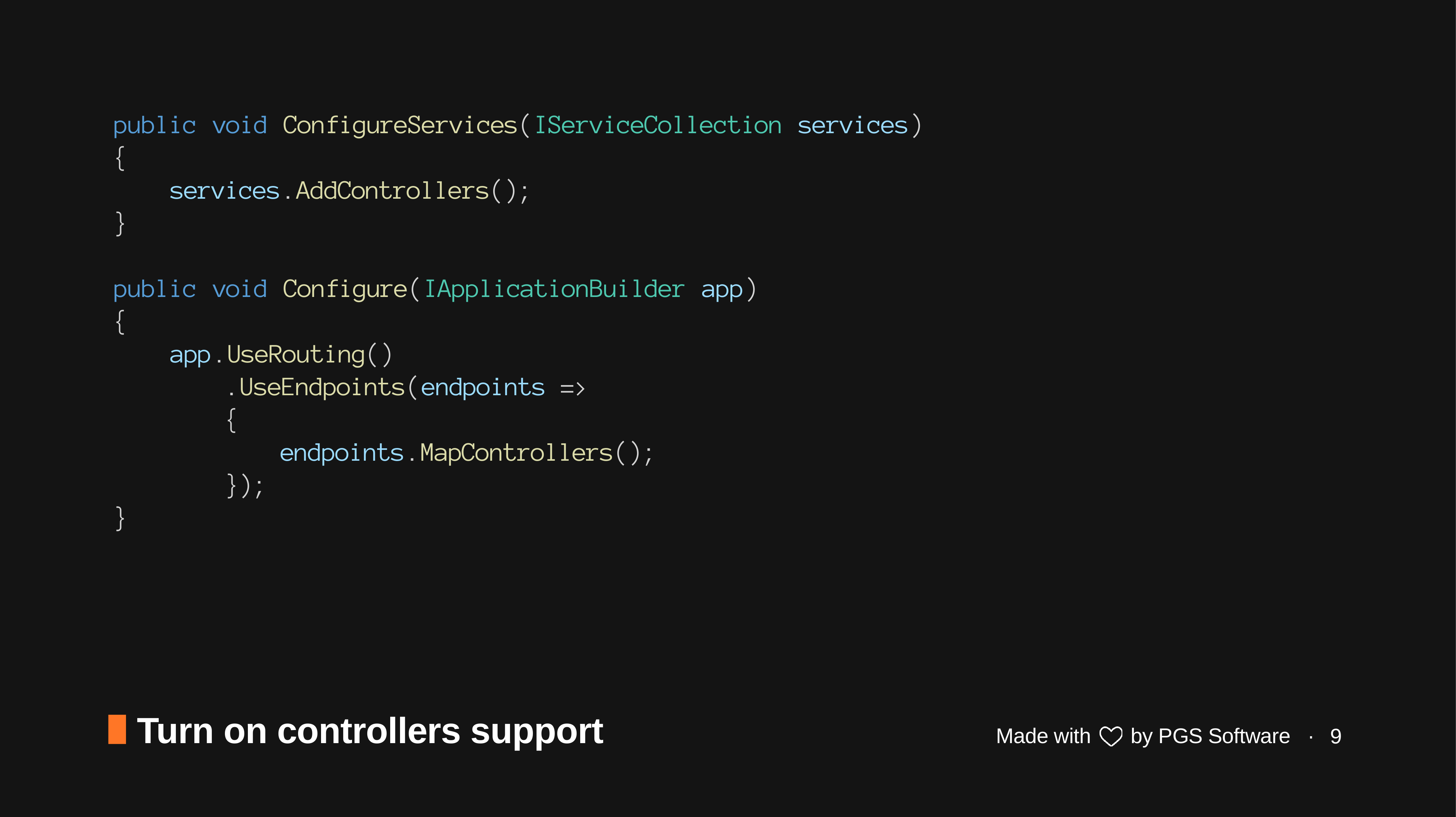

public void ConfigureServices(IServiceCollection services)
{
    services.AddControllers();
}
public void Configure(IApplicationBuilder app)
{
    app.UseRouting()
        .UseEndpoints(endpoints =>
        {
            endpoints.MapControllers();
        });
}

Turn on controllers support
9